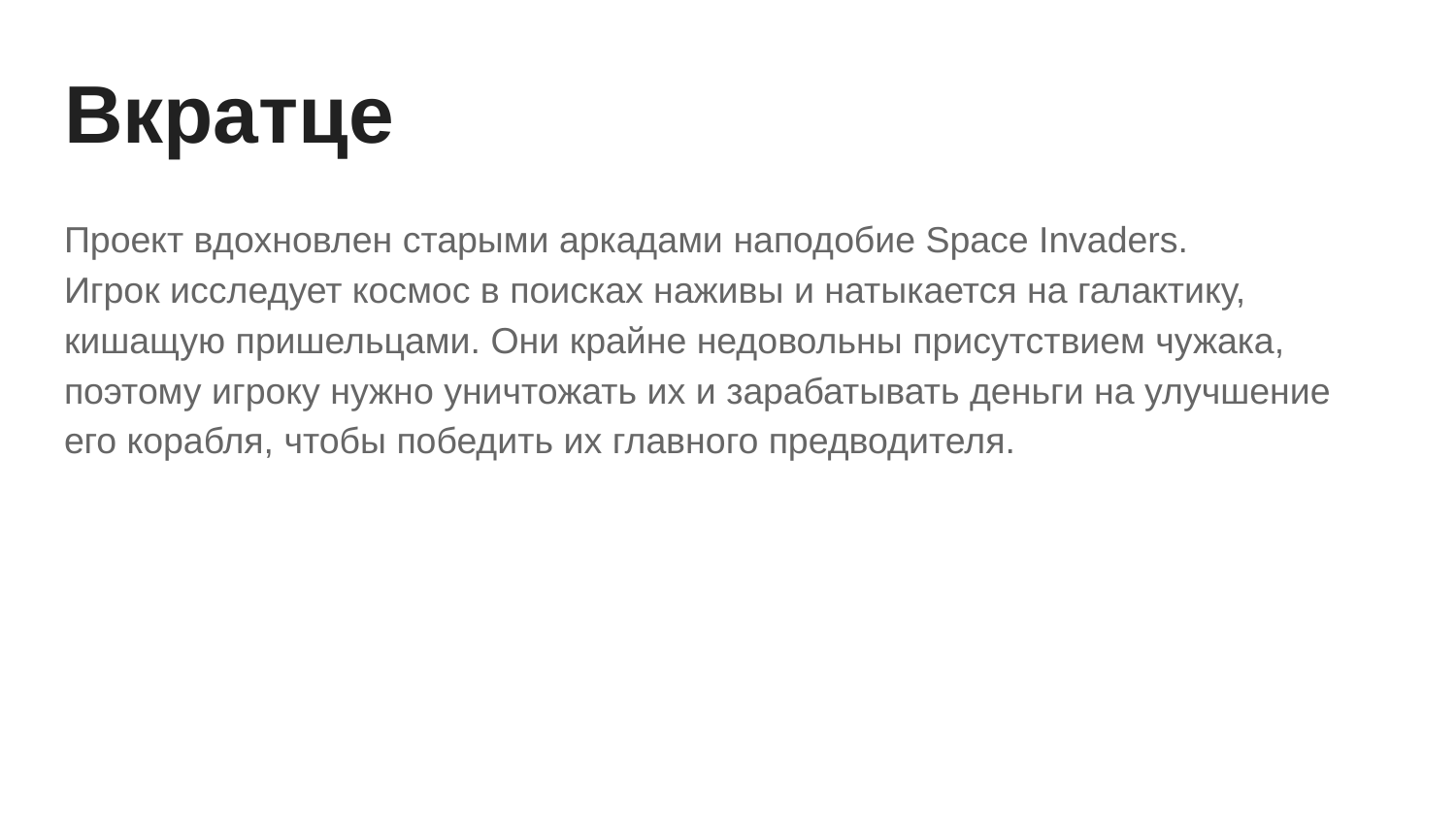

# Вкратце
Проект вдохновлен старыми аркадами наподобие Space Invaders.
Игрок исследует космос в поисках наживы и натыкается на галактику, кишащую пришельцами. Они крайне недовольны присутствием чужака, поэтому игроку нужно уничтожать их и зарабатывать деньги на улучшение его корабля, чтобы победить их главного предводителя.